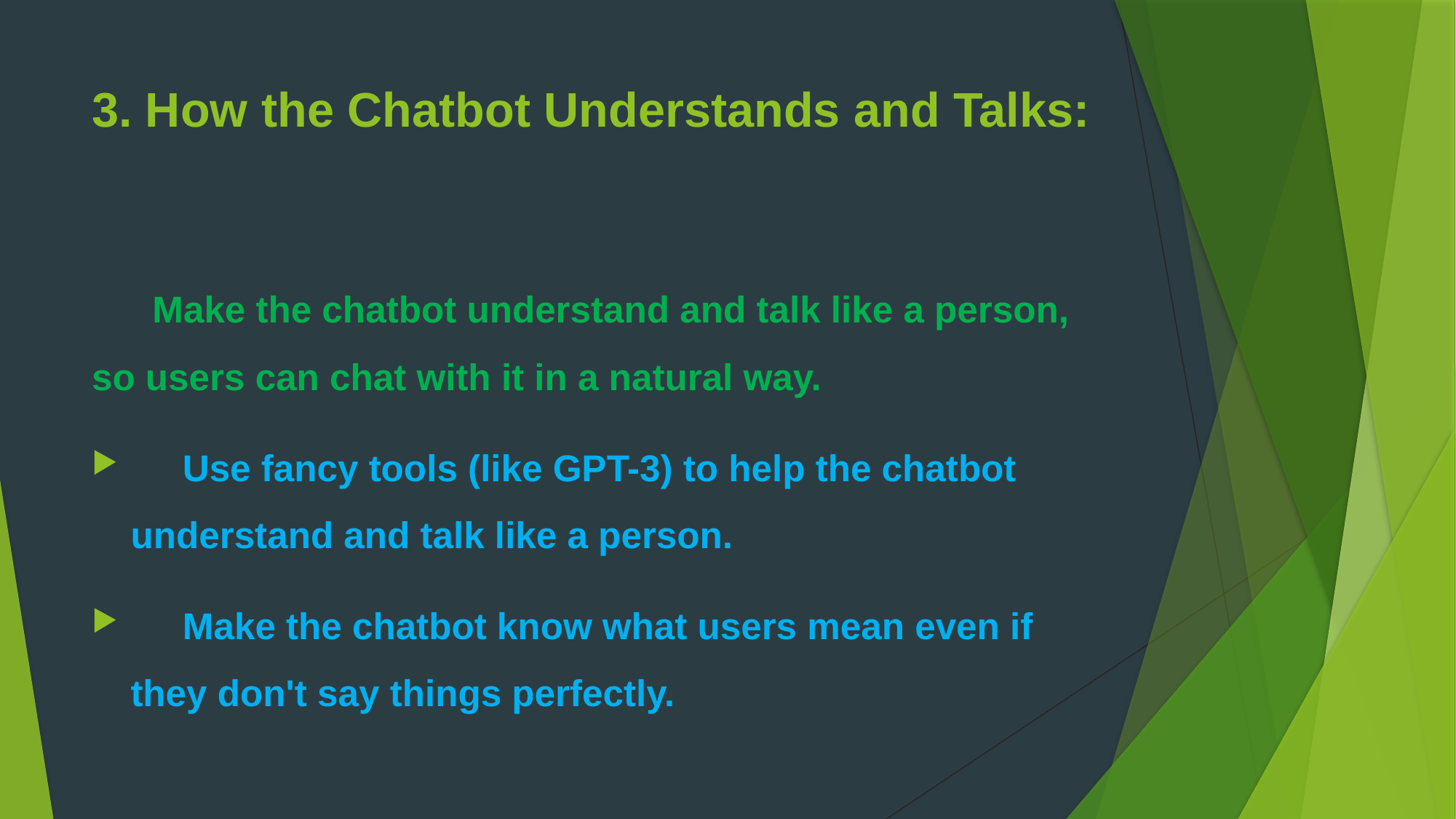

# 3. How the Chatbot Understands and Talks:
         Make the chatbot understand and talk like a person, so users can chat with it in a natural way.
     Use fancy tools (like GPT-3) to help the chatbot understand and talk like a person.
     Make the chatbot know what users mean even if they don't say things perfectly.